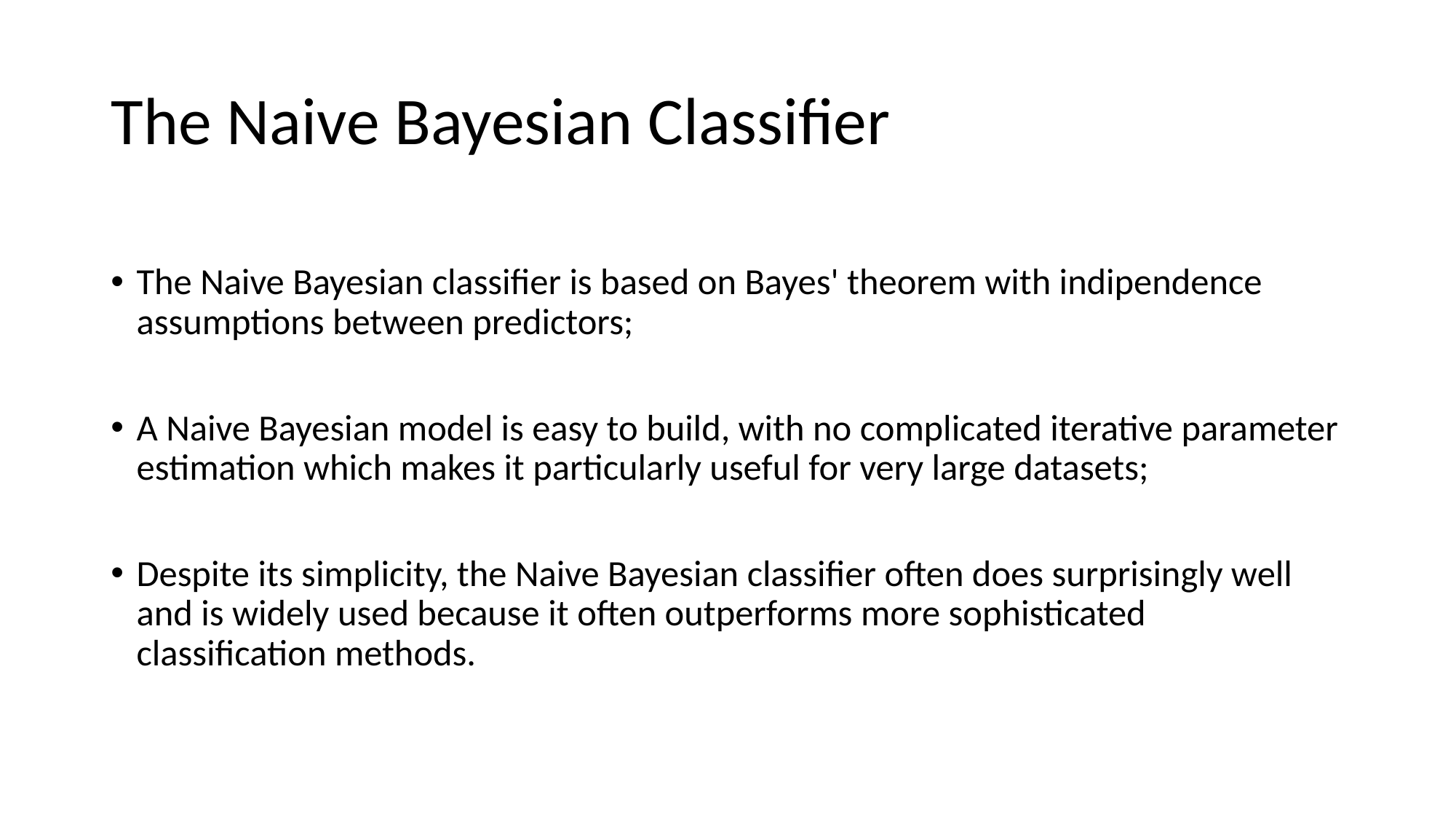

# The Naive Bayesian Classifier
The Naive Bayesian classifier is based on Bayes' theorem with indipendence assumptions between predictors;

A Naive Bayesian model is easy to build, with no complicated iterative parameter estimation which makes it particularly useful for very large datasets;

Despite its simplicity, the Naive Bayesian classifier often does surprisingly well and is widely used because it often outperforms more sophisticated classification methods.